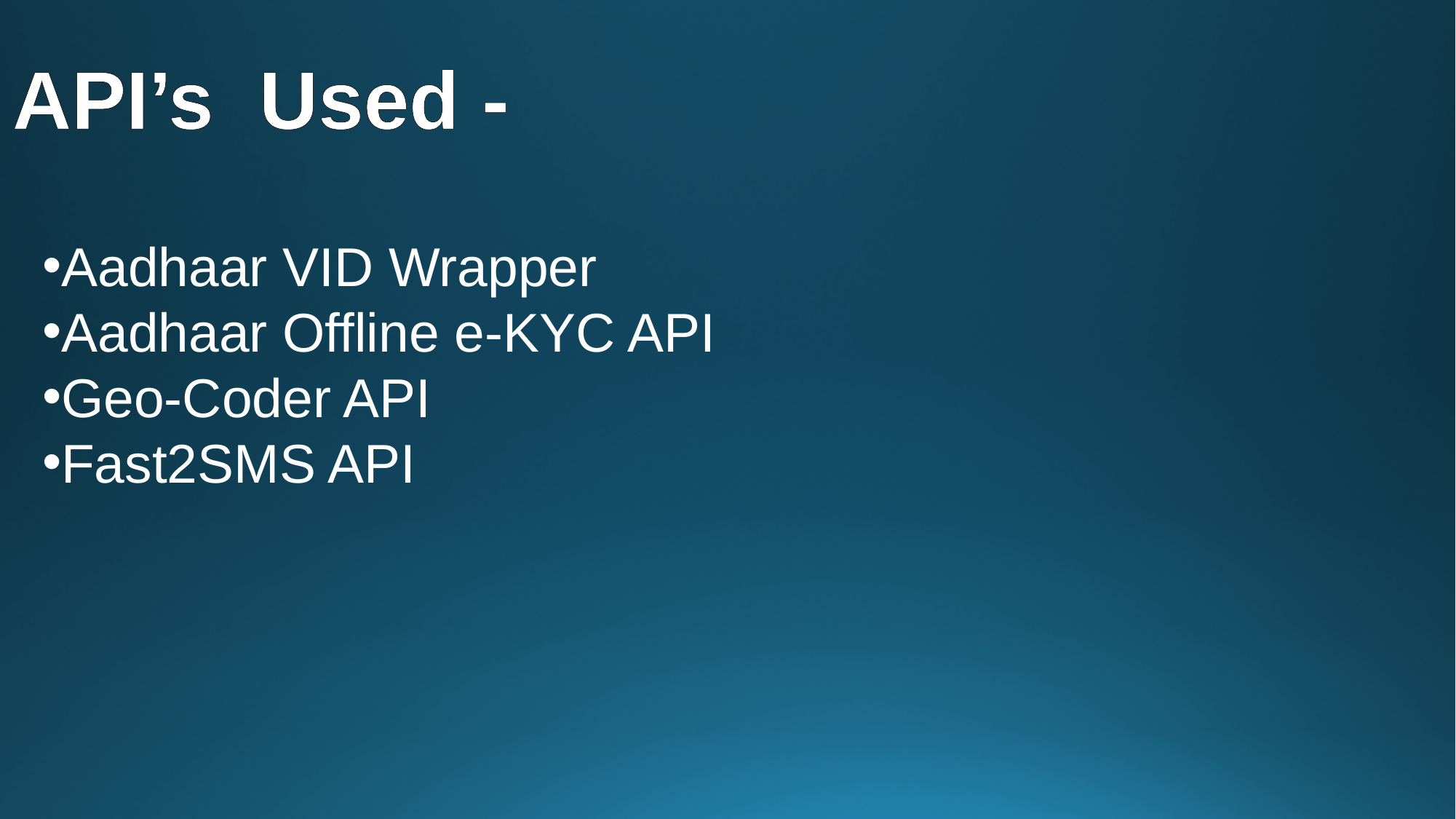

API’s  Used -
Aadhaar VID Wrapper
Aadhaar Offline e-KYC API
Geo-Coder API
Fast2SMS API